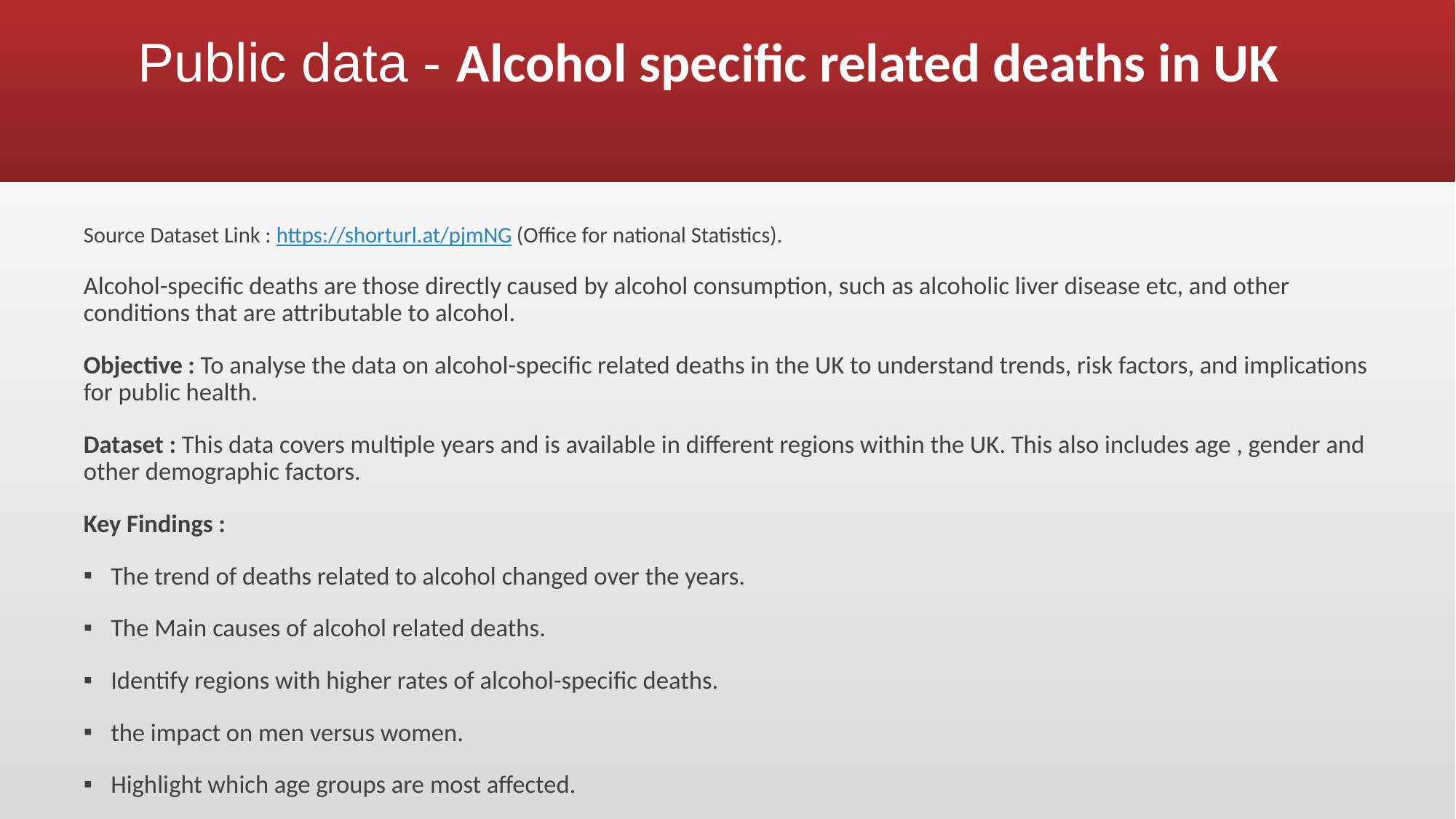

# Public data - Alcohol specific related deaths in UK
Source Dataset Link : https://shorturl.at/pjmNG (Office for national Statistics).
Alcohol-specific deaths are those directly caused by alcohol consumption, such as alcoholic liver disease etc, and other conditions that are attributable to alcohol.
Objective : To analyse the data on alcohol-specific related deaths in the UK to understand trends, risk factors, and implications for public health.
Dataset : This data covers multiple years and is available in different regions within the UK. This also includes age , gender and other demographic factors.
Key Findings :
The trend of deaths related to alcohol changed over the years.
The Main causes of alcohol related deaths.
Identify regions with higher rates of alcohol-specific deaths.
the impact on men versus women.
Highlight which age groups are most affected.